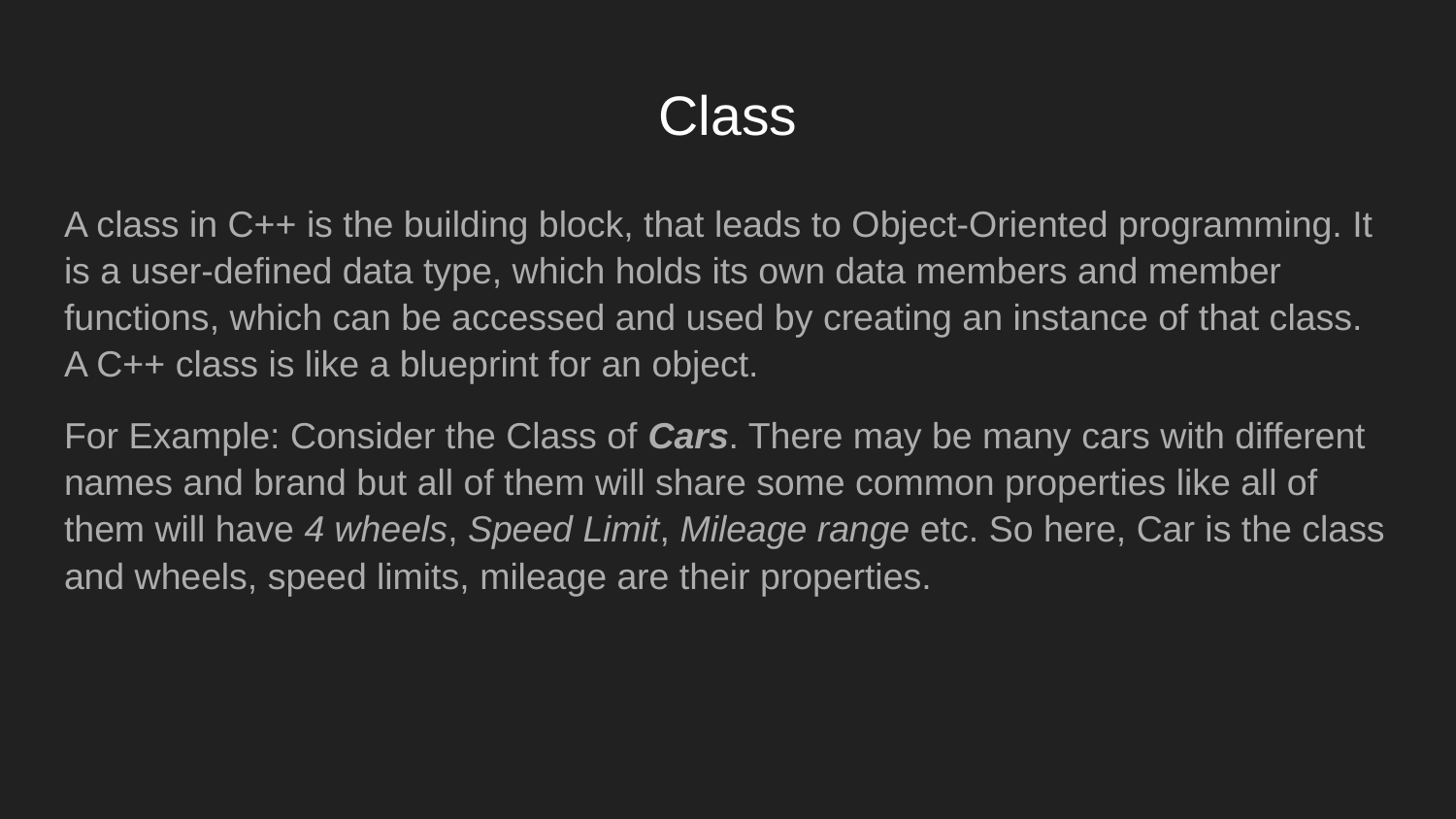

# Class
A class in C++ is the building block, that leads to Object-Oriented programming. It is a user-defined data type, which holds its own data members and member functions, which can be accessed and used by creating an instance of that class. A C++ class is like a blueprint for an object.
For Example: Consider the Class of Cars. There may be many cars with different names and brand but all of them will share some common properties like all of them will have 4 wheels, Speed Limit, Mileage range etc. So here, Car is the class and wheels, speed limits, mileage are their properties.